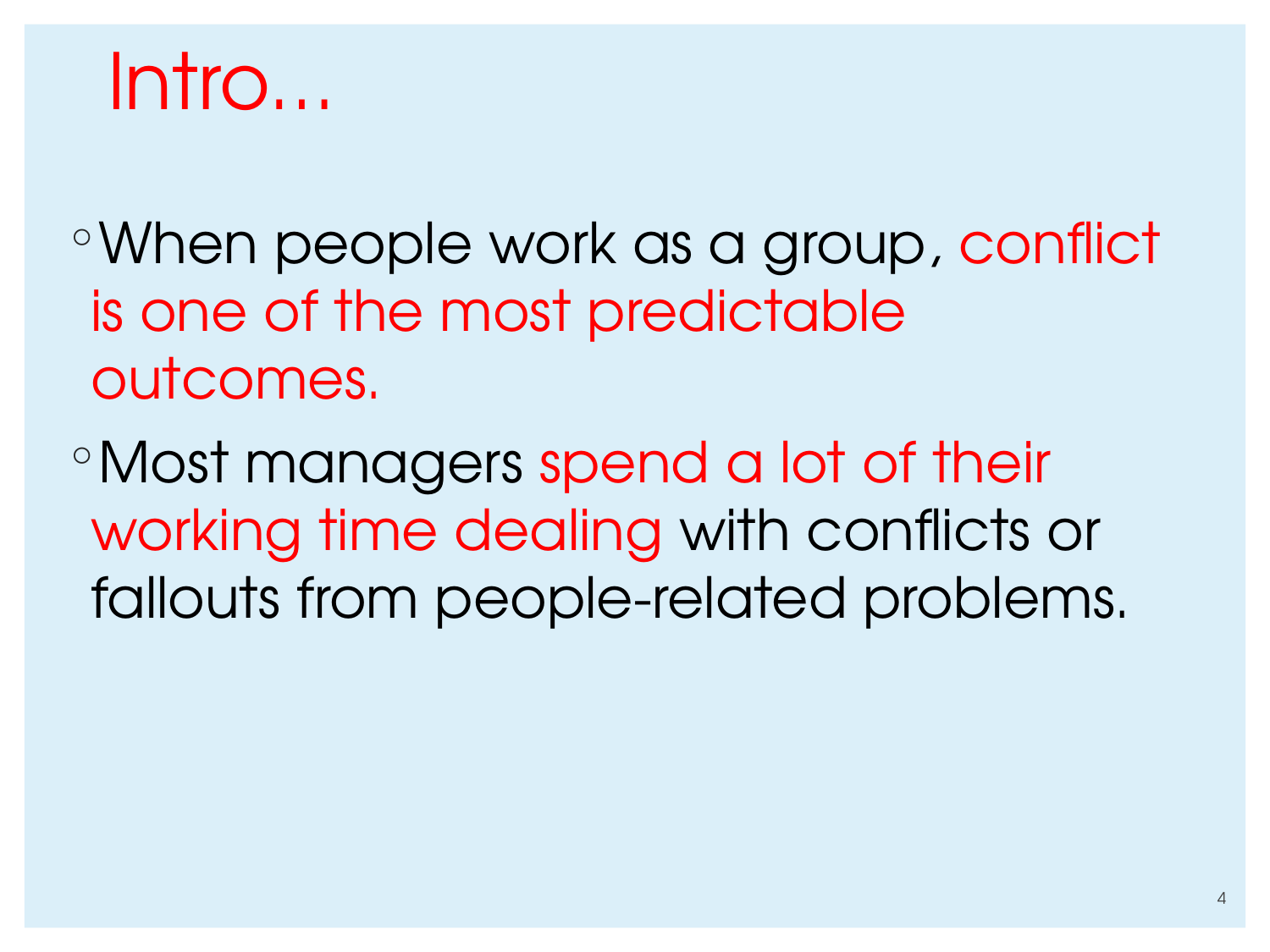

# Intro…
When people work as a group, conflict is one of the most predictable outcomes.
Most managers spend a lot of their working time dealing with conflicts or fallouts from people-related problems.
4